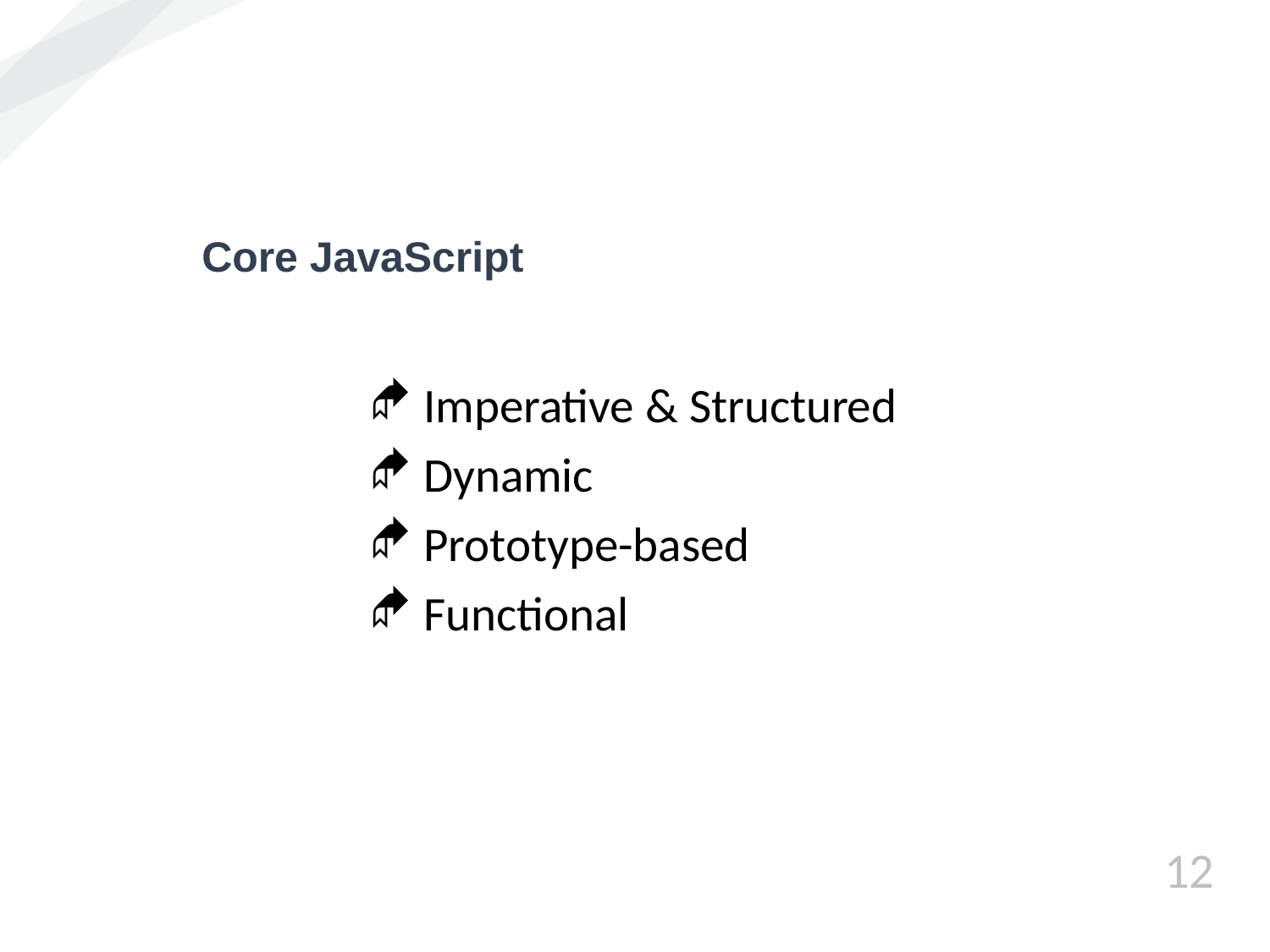

Core JavaScript
 Imperative & Structured
 Dynamic
 Prototype-based
 Functional
12